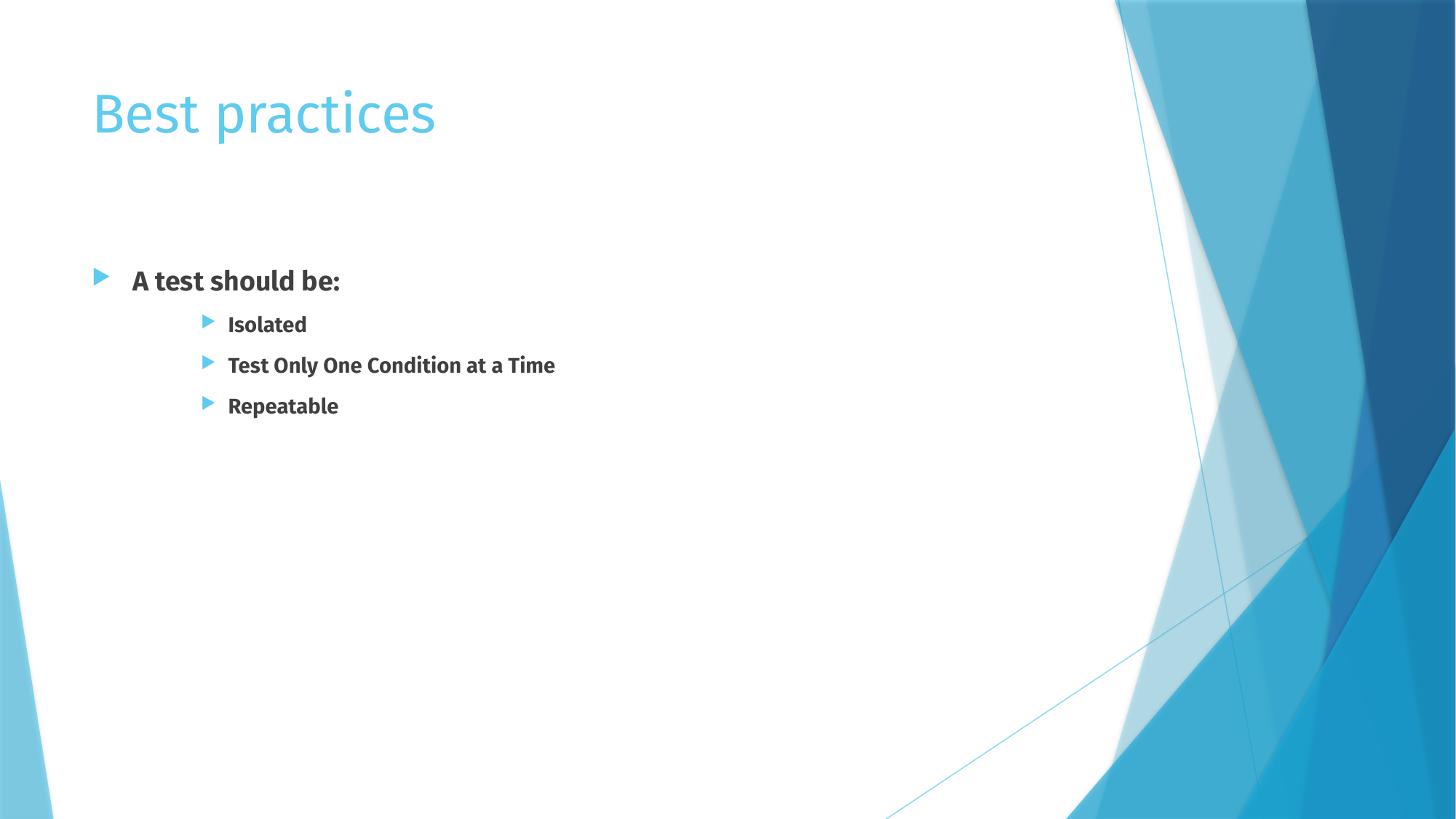

# Best practices
A test should be:
Isolated
Test Only One Condition at a Time
Repeatable

TITLE PRESENTATION